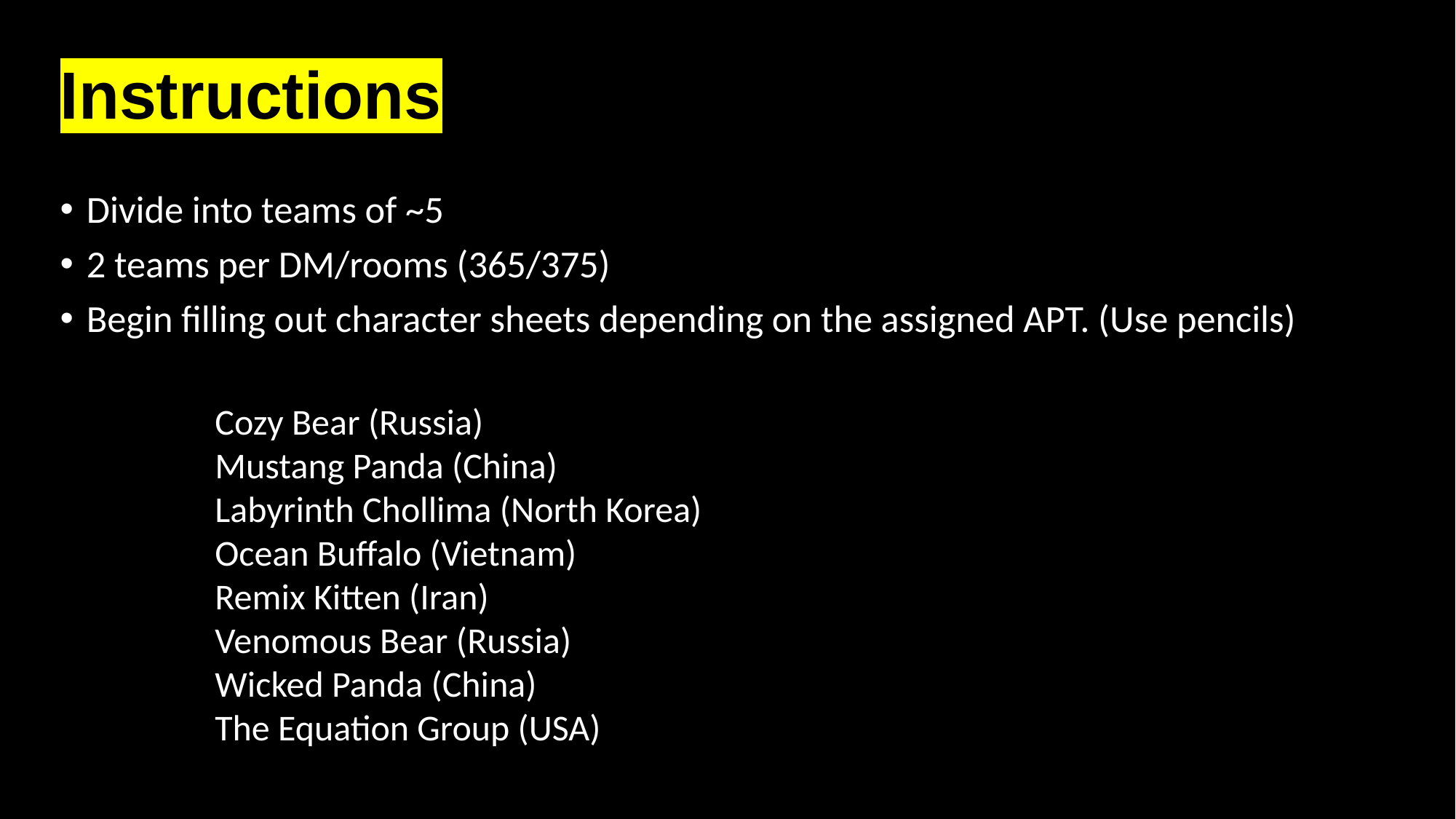

# Instructions
Divide into teams of ~5
2 teams per DM/rooms (365/375)
Begin filling out character sheets depending on the assigned APT. (Use pencils)

Cozy Bear (Russia)
Mustang Panda (China)
Labyrinth Chollima (North Korea)
Ocean Buffalo (Vietnam)
Remix Kitten (Iran)
Venomous Bear (Russia)
Wicked Panda (China)
The Equation Group (USA)